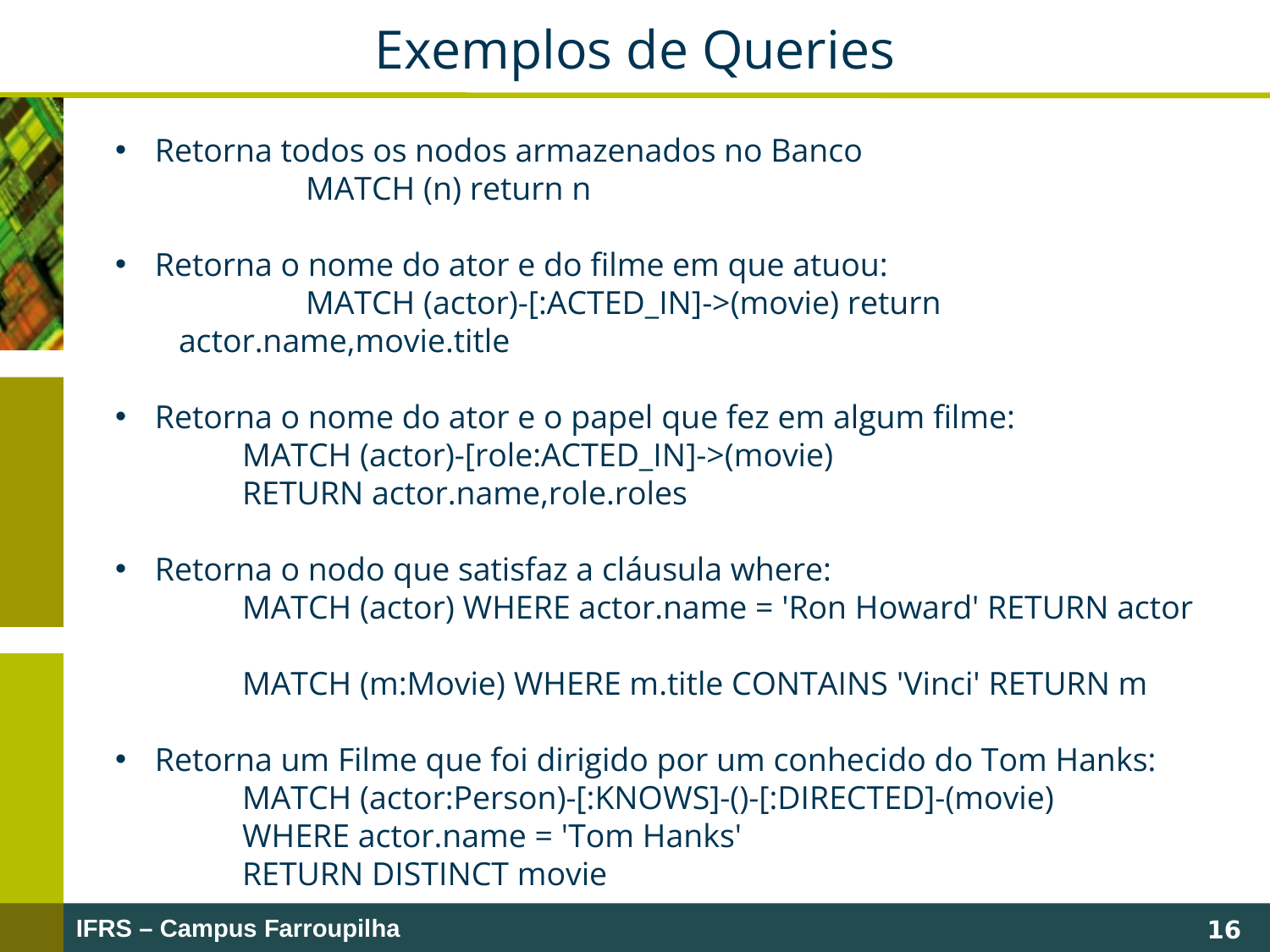

Exemplos de Queries
Retorna todos os nodos armazenados no Banco
	MATCH (n) return n

Retorna o nome do ator e do filme em que atuou:
	MATCH (actor)-[:ACTED_IN]->(movie) return actor.name,movie.title

Retorna o nome do ator e o papel que fez em algum filme:
	MATCH (actor)-[role:ACTED_IN]->(movie)
	RETURN actor.name,role.roles

Retorna o nodo que satisfaz a cláusula where:
	MATCH (actor) WHERE actor.name = 'Ron Howard' RETURN actor

	MATCH (m:Movie) WHERE m.title CONTAINS 'Vinci' RETURN m

Retorna um Filme que foi dirigido por um conhecido do Tom Hanks:
	MATCH (actor:Person)-[:KNOWS]-()-[:DIRECTED]-(movie)
	WHERE actor.name = 'Tom Hanks'
	RETURN DISTINCT movie

16